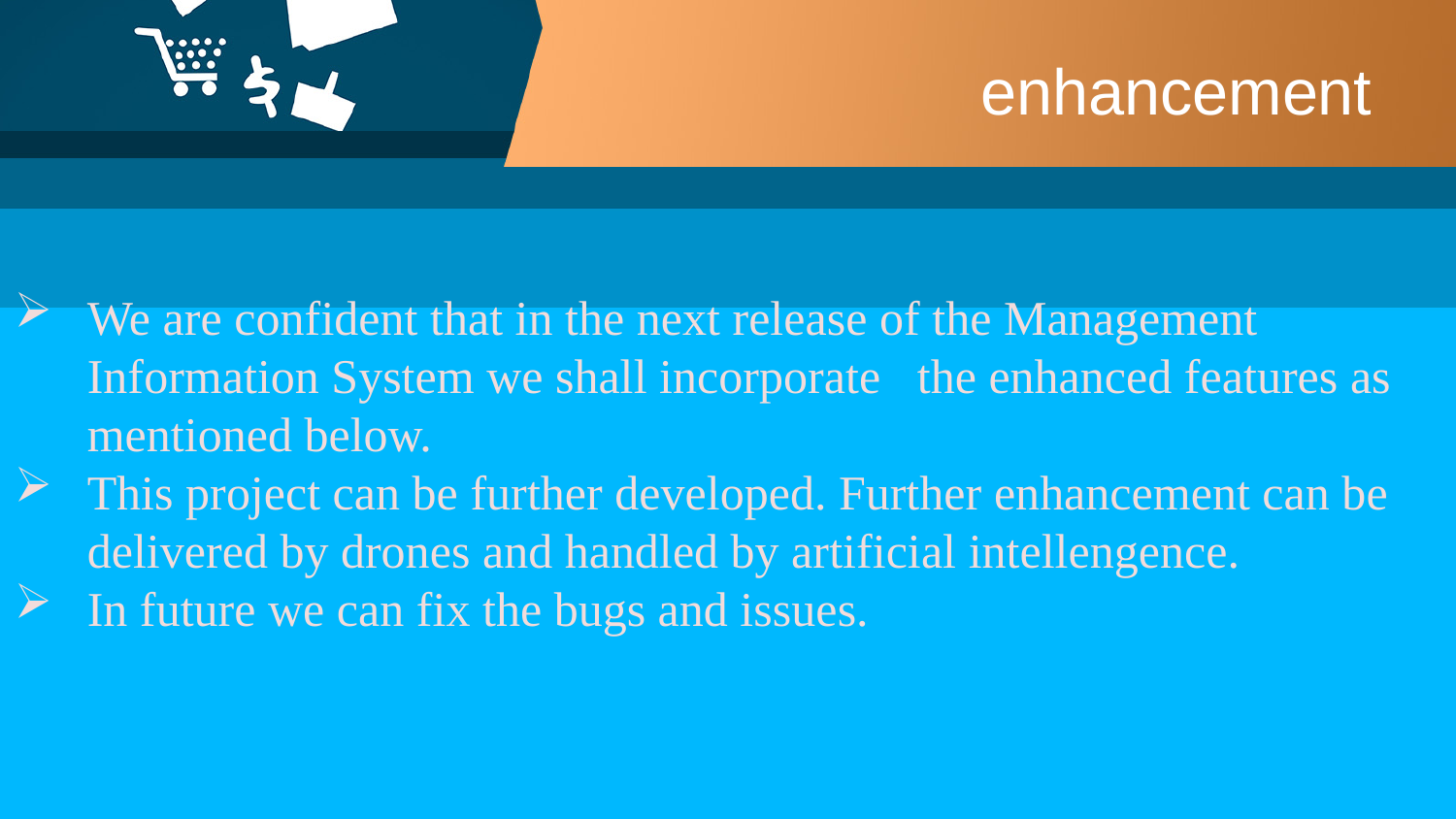

# enhancement

We are confident that in the next release of the Management Information System we shall incorporate   the enhanced features as mentioned below.
This project can be further developed. Further enhancement can be delivered by drones and handled by artificial intellengence.
In future we can fix the bugs and issues.